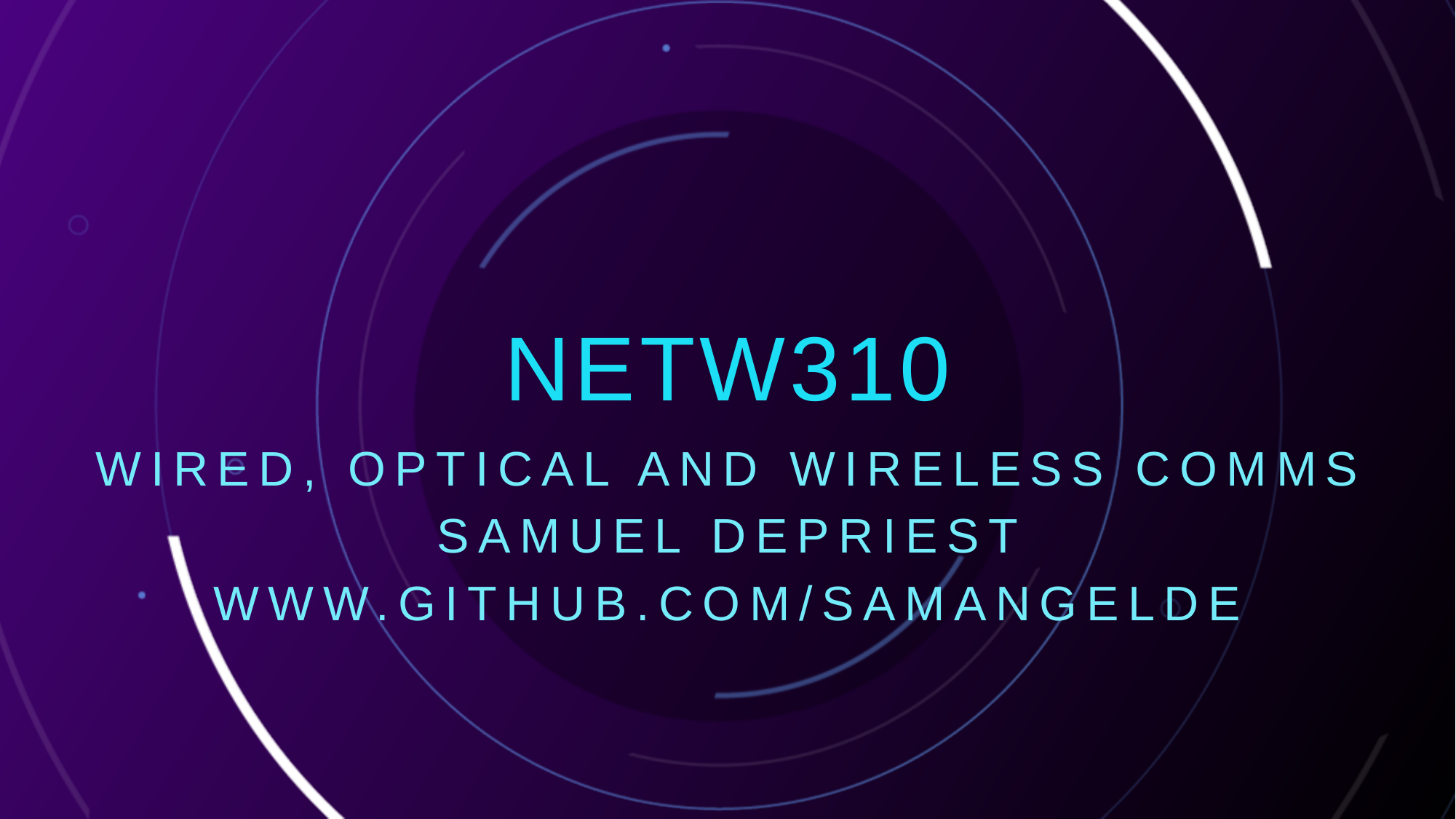

# Netw310
Wired, Optical and Wireless comms
Samuel depriest
www.github.com/samangelde